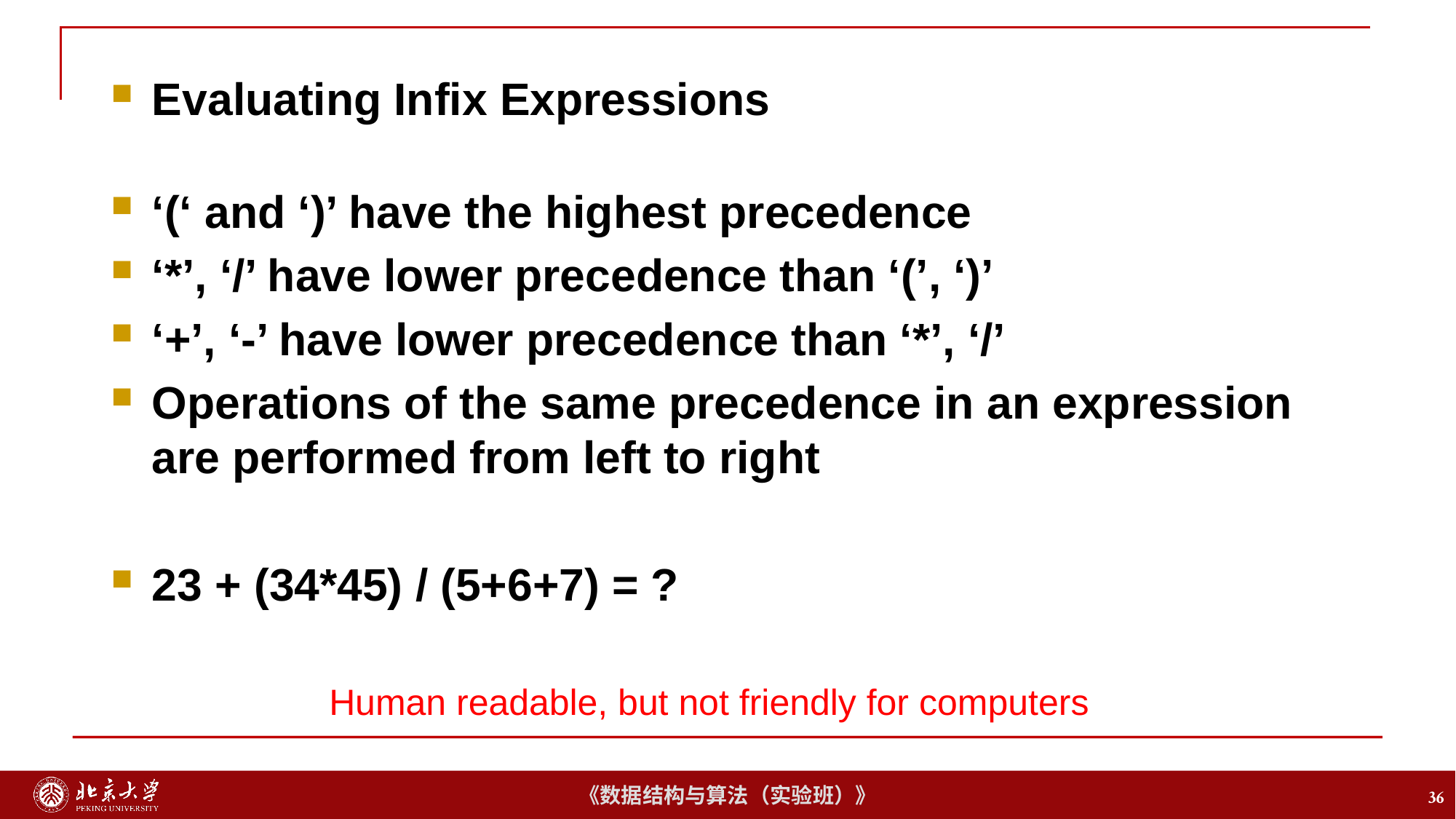

‘(‘ and ‘)’ have the highest precedence
‘*’, ‘/’ have lower precedence than ‘(’, ‘)’
‘+’, ‘-’ have lower precedence than ‘*’, ‘/’
Operations of the same precedence in an expression are performed from left to right

23 + (34*45) / (5+6+7) = ?

Evaluating Infix Expressions
Human readable, but not friendly for computers
36